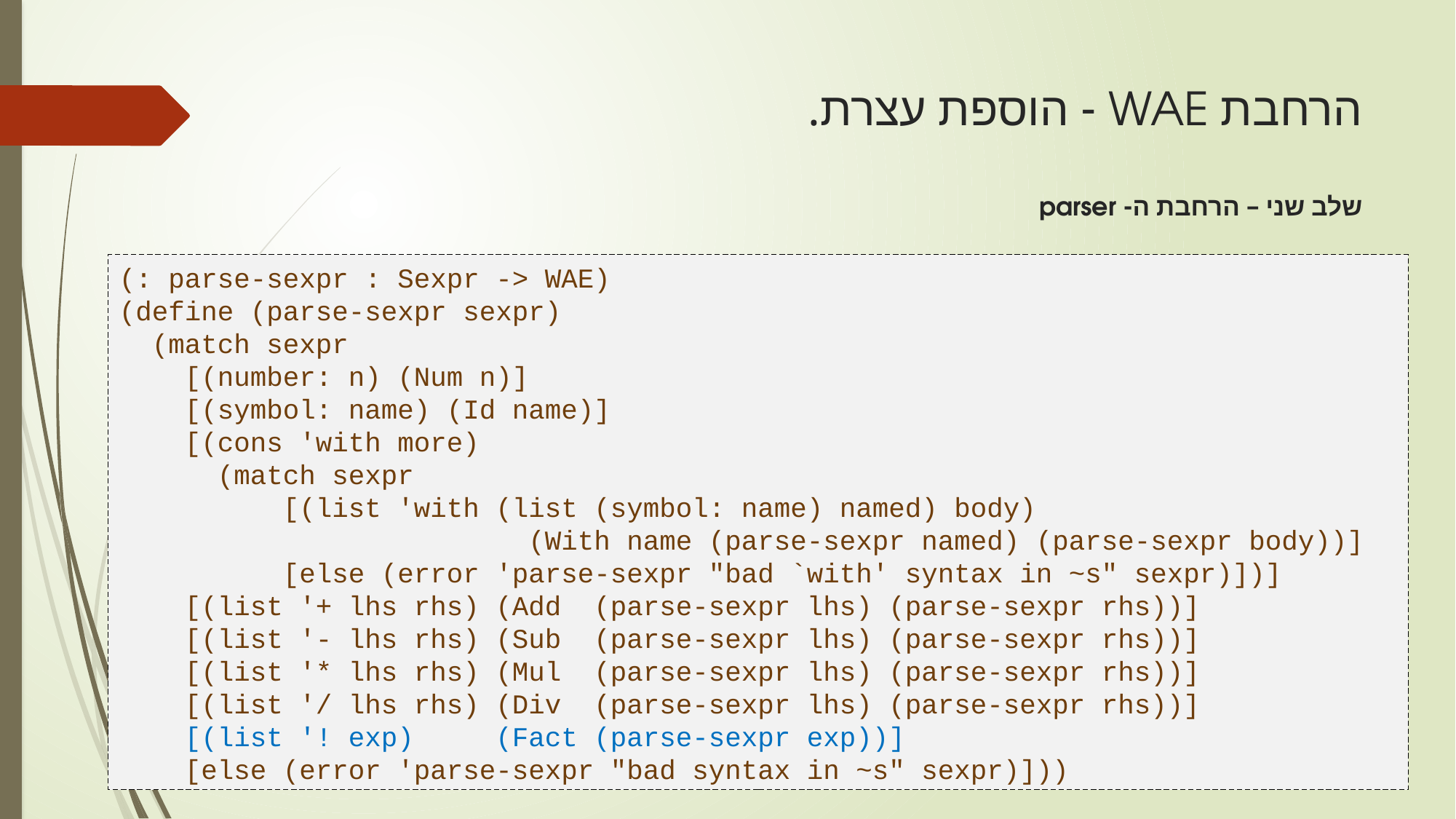

# הרחבת WAE - הוספת עצרת. שלב שני – הרחבת ה- parser
(: parse-sexpr : Sexpr -> WAE)
(define (parse-sexpr sexpr)
  (match sexpr
    [(number: n) (Num n)]
    [(symbol: name) (Id name)]
    [(cons 'with more)
      (match sexpr
          [(list 'with (list (symbol: name) named) body)
                         (With name (parse-sexpr named) (parse-sexpr body))]
          [else (error 'parse-sexpr "bad `with' syntax in ~s" sexpr)])]
    [(list '+ lhs rhs) (Add  (parse-sexpr lhs) (parse-sexpr rhs))]
    [(list '- lhs rhs) (Sub  (parse-sexpr lhs) (parse-sexpr rhs))]
    [(list '* lhs rhs) (Mul  (parse-sexpr lhs) (parse-sexpr rhs))]
    [(list '/ lhs rhs) (Div  (parse-sexpr lhs) (parse-sexpr rhs))]
    [(list '! exp)     (Fact (parse-sexpr exp))]
    [else (error 'parse-sexpr "bad syntax in ~s" sexpr)]))

: